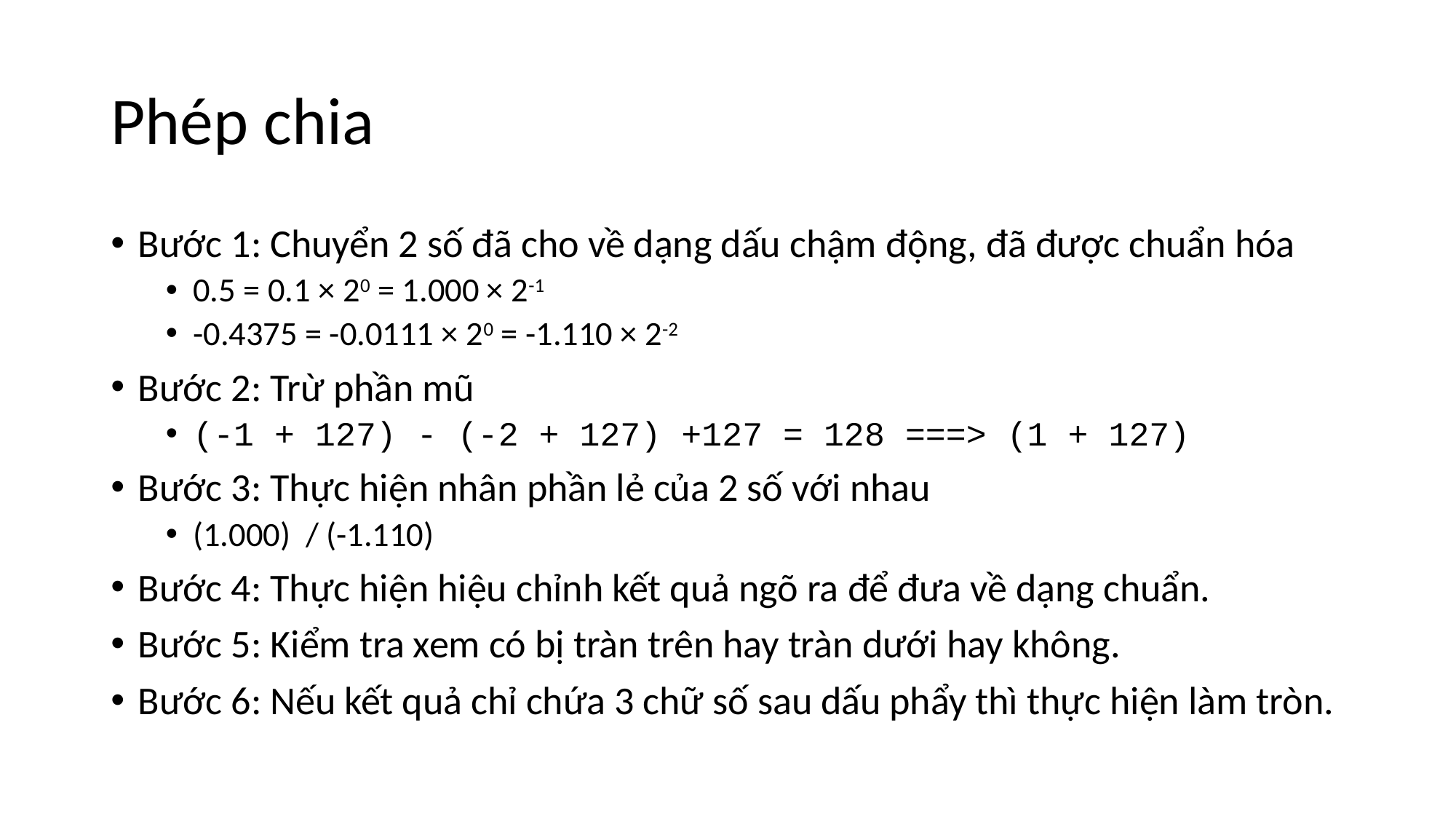

# Phép chia
Bước 1: Chuyển 2 số đã cho về dạng dấu chậm động, đã được chuẩn hóa
0.5 = 0.1 × 20 = 1.000 × 2-1
-0.4375 = -0.0111 × 20 = -1.110 × 2-2
Bước 2: Trừ phần mũ
(-1 + 127) - (-2 + 127) +127 = 128 ===> (1 + 127)
Bước 3: Thực hiện nhân phần lẻ của 2 số với nhau
(1.000)  / (-1.110)
Bước 4: Thực hiện hiệu chỉnh kết quả ngõ ra để đưa về dạng chuẩn.
Bước 5: Kiểm tra xem có bị tràn trên hay tràn dưới hay không.
Bước 6: Nếu kết quả chỉ chứa 3 chữ số sau dấu phẩy thì thực hiện làm tròn.